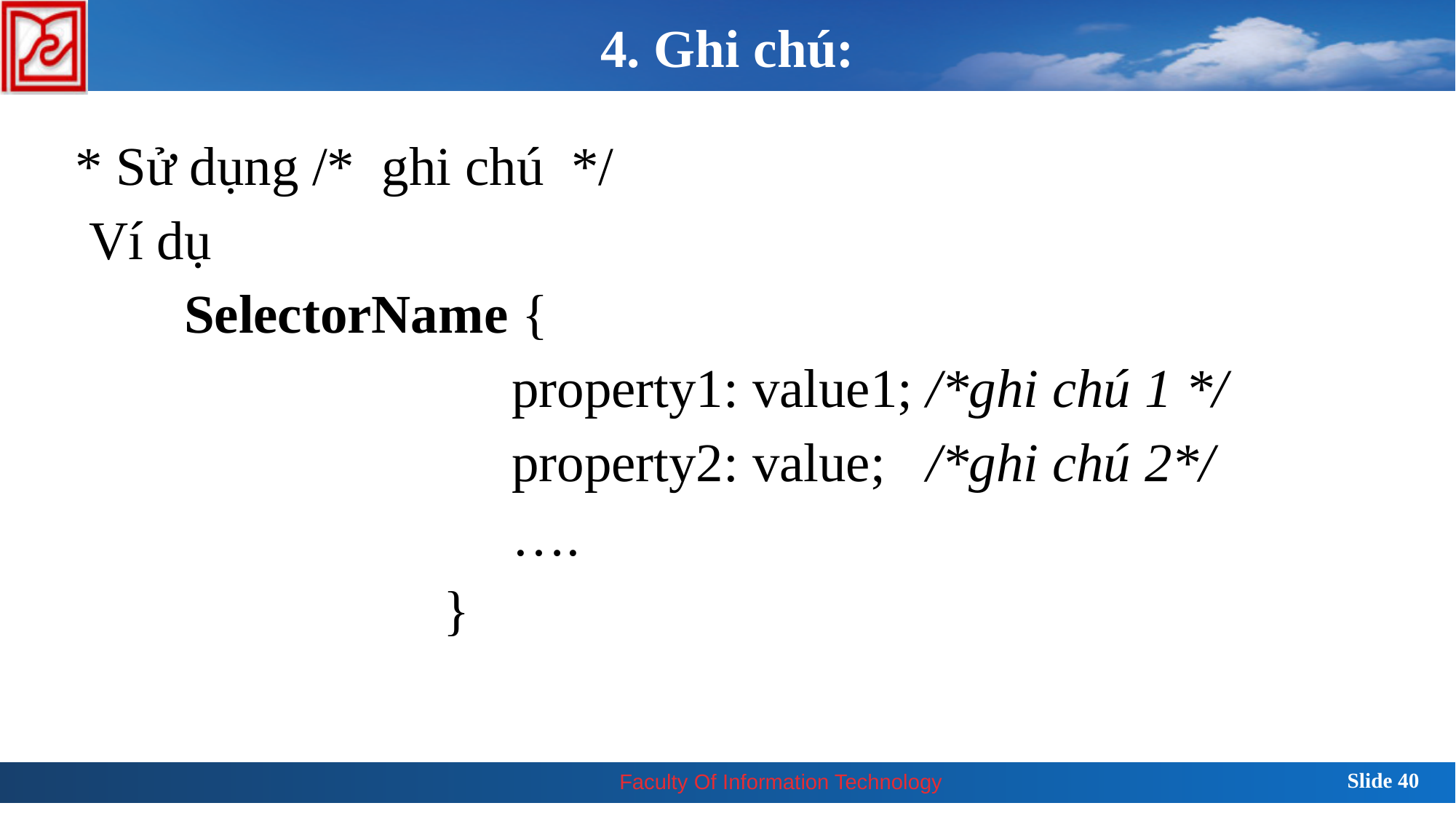

4. Ghi chú:
* Sử dụng /*  ghi chú  */
 Ví dụ
	SelectorName {
				property1: value1; /*ghi chú 1 */
				property2: value;   /*ghi chú 2*/
				….
		    	   }